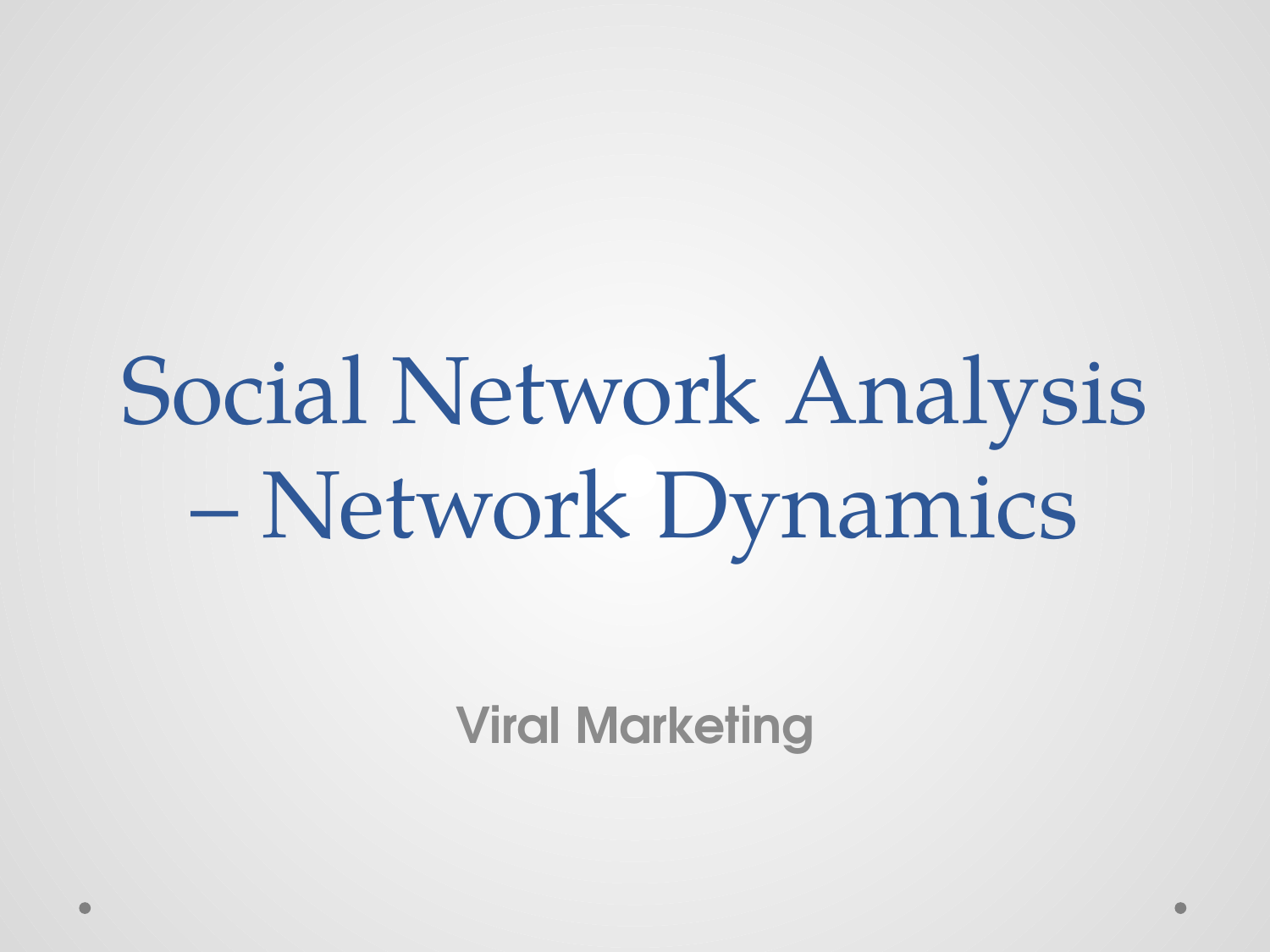

# Social Network Analysis – Network Dynamics
Viral Marketing